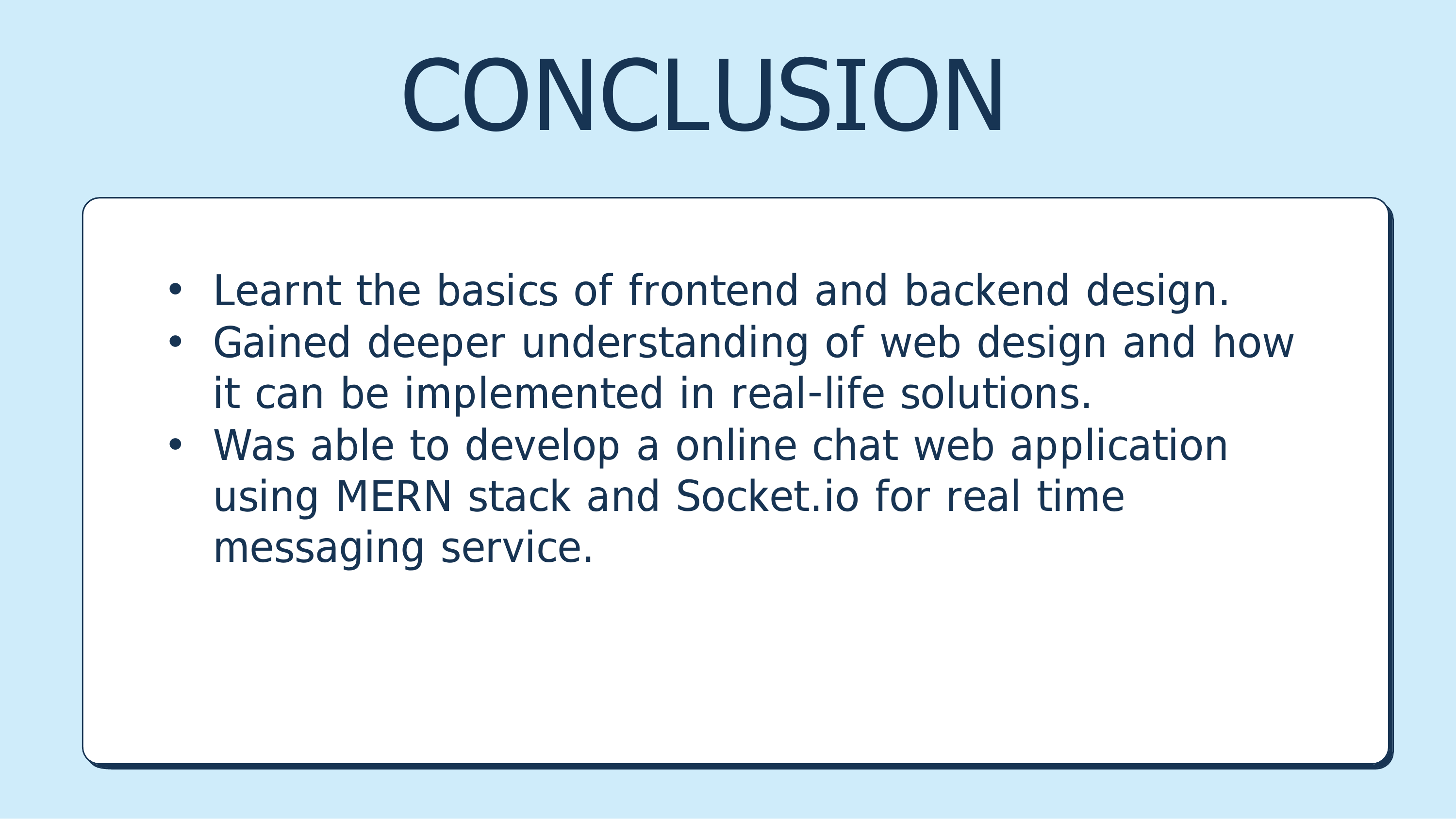

# CONCLUSION

Learnt the basics of frontend and backend design.
Gained deeper understanding of web design and how it can be implemented in real-life solutions.
Was able to develop a online chat web application using MERN stack and Socket.io for real time messaging service.